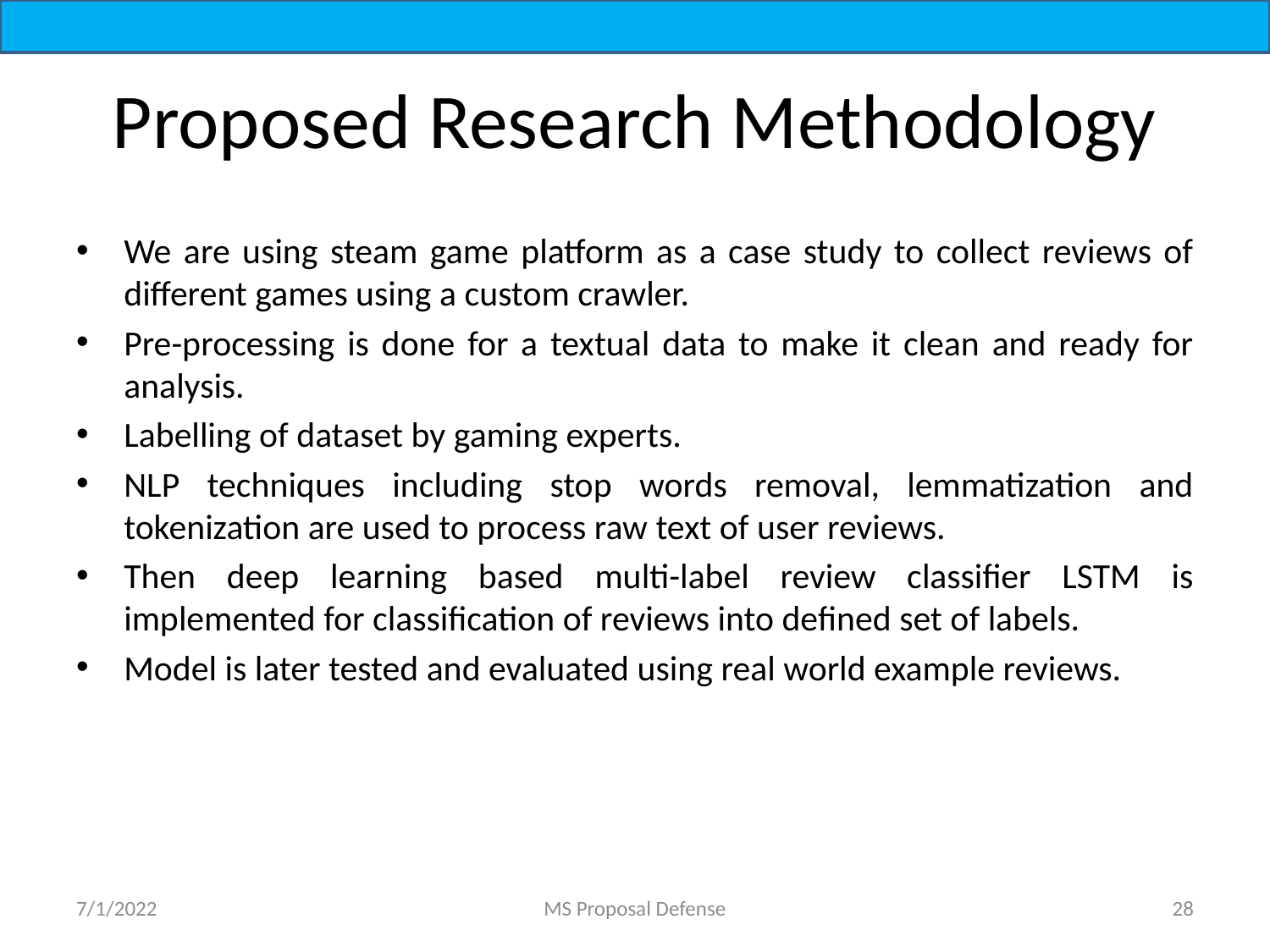

# Proposed Research Methodology
We are using steam game platform as a case study to collect reviews of different games using a custom crawler.
Pre-processing is done for a textual data to make it clean and ready for analysis.
Labelling of dataset by gaming experts.
NLP techniques including stop words removal, lemmatization and tokenization are used to process raw text of user reviews.
Then deep learning based multi-label review classifier LSTM is implemented for classification of reviews into defined set of labels.
Model is later tested and evaluated using real world example reviews.
7/1/2022
MS Proposal Defense
28